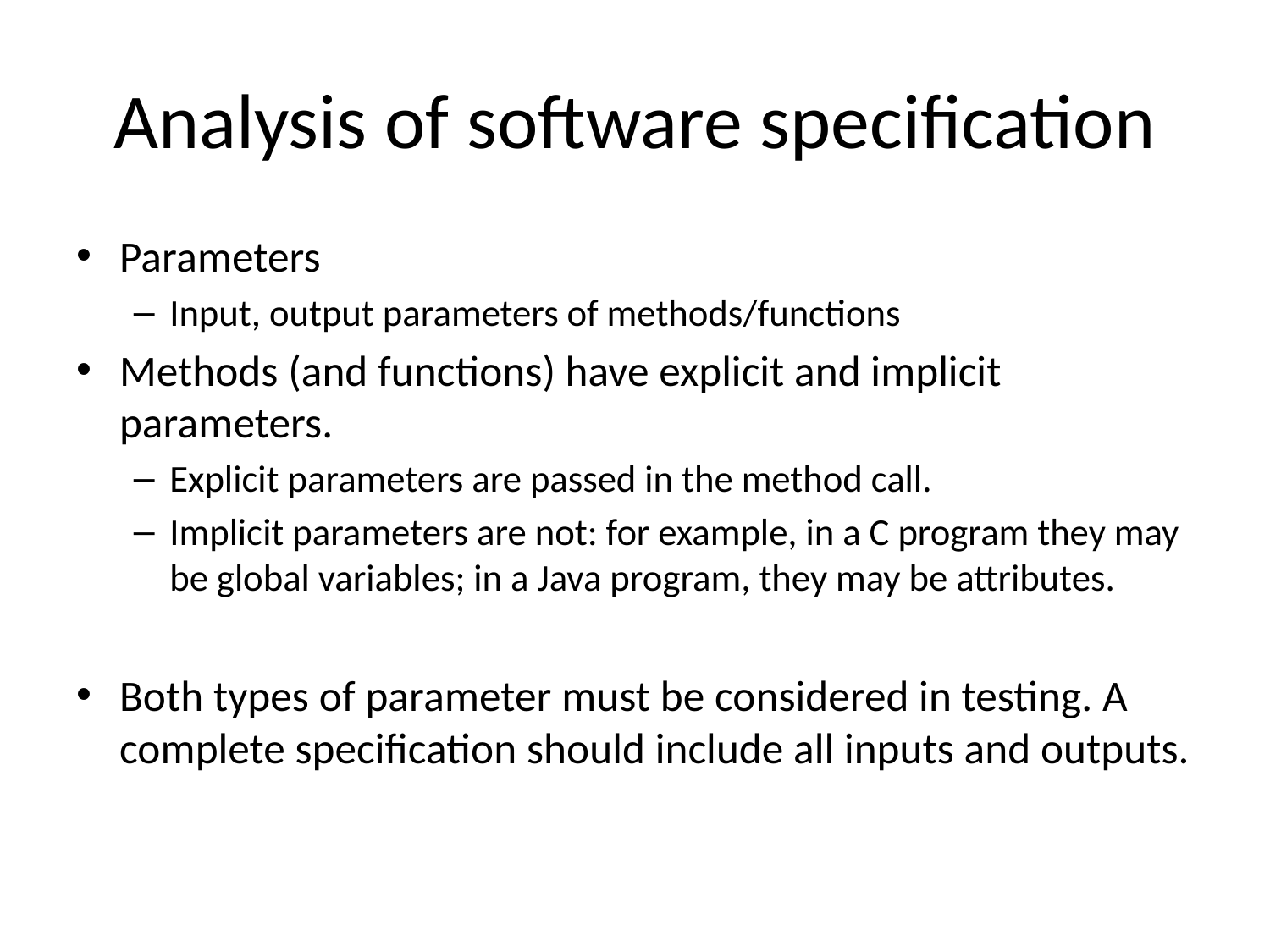

# Analysis of software specification
Parameters
Input, output parameters of methods/functions
Methods (and functions) have explicit and implicit parameters.
Explicit parameters are passed in the method call.
Implicit parameters are not: for example, in a C program they may be global variables; in a Java program, they may be attributes.

Both types of parameter must be considered in testing. A complete specification should include all inputs and outputs.